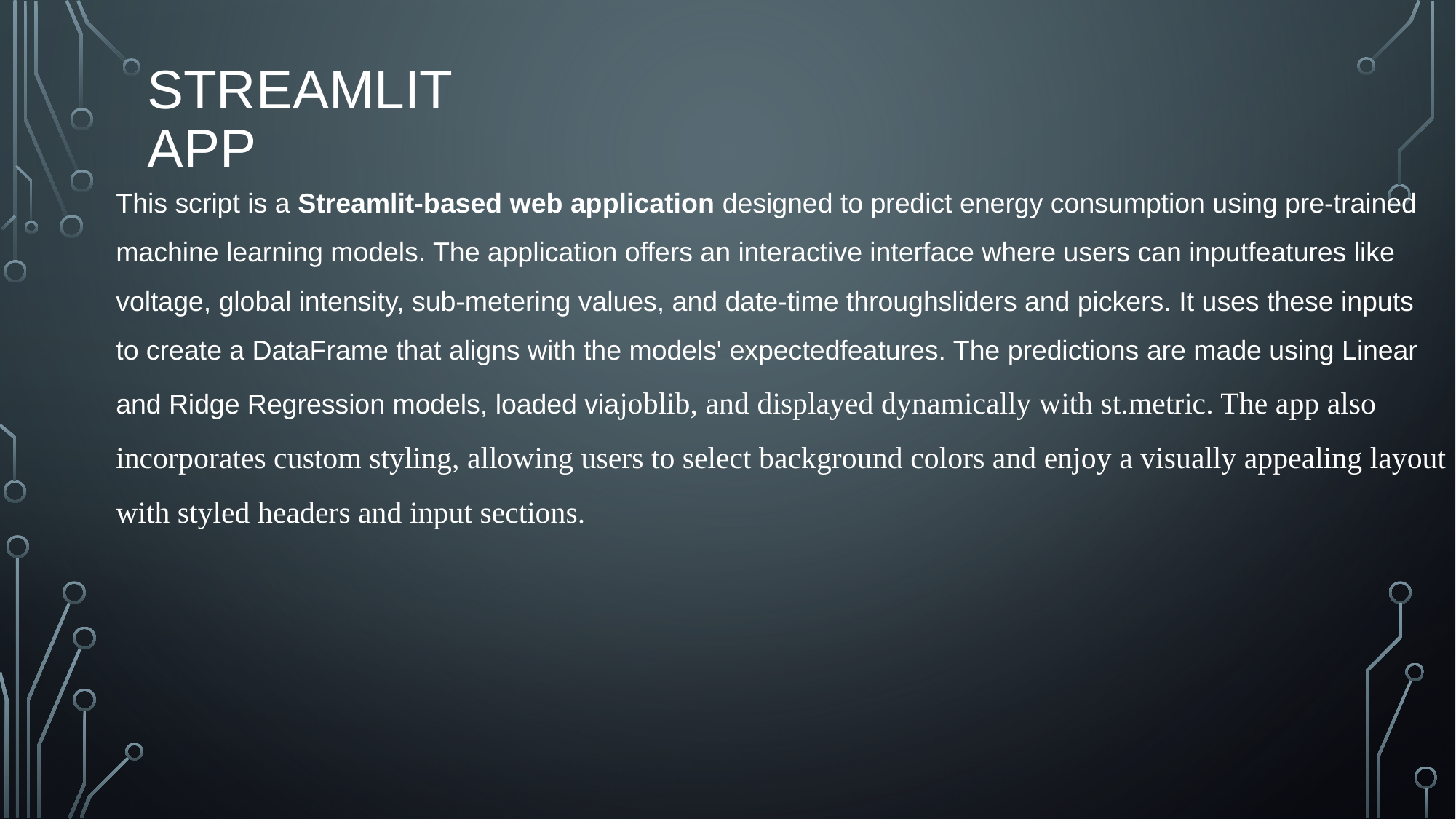

# Streamlit App
This script is a Streamlit-based web application designed to predict energy consumption using pre-trained
machine learning models. The application offers an interactive interface where users can inputfeatures like
voltage, global intensity, sub-metering values, and date-time throughsliders and pickers. It uses these inputs
to create a DataFrame that aligns with the models' expectedfeatures. The predictions are made using Linear
and Ridge Regression models, loaded viajoblib, and displayed dynamically with st.metric. The app also
incorporates custom styling, allowing users to select background colors and enjoy a visually appealing layout
with styled headers and input sections.